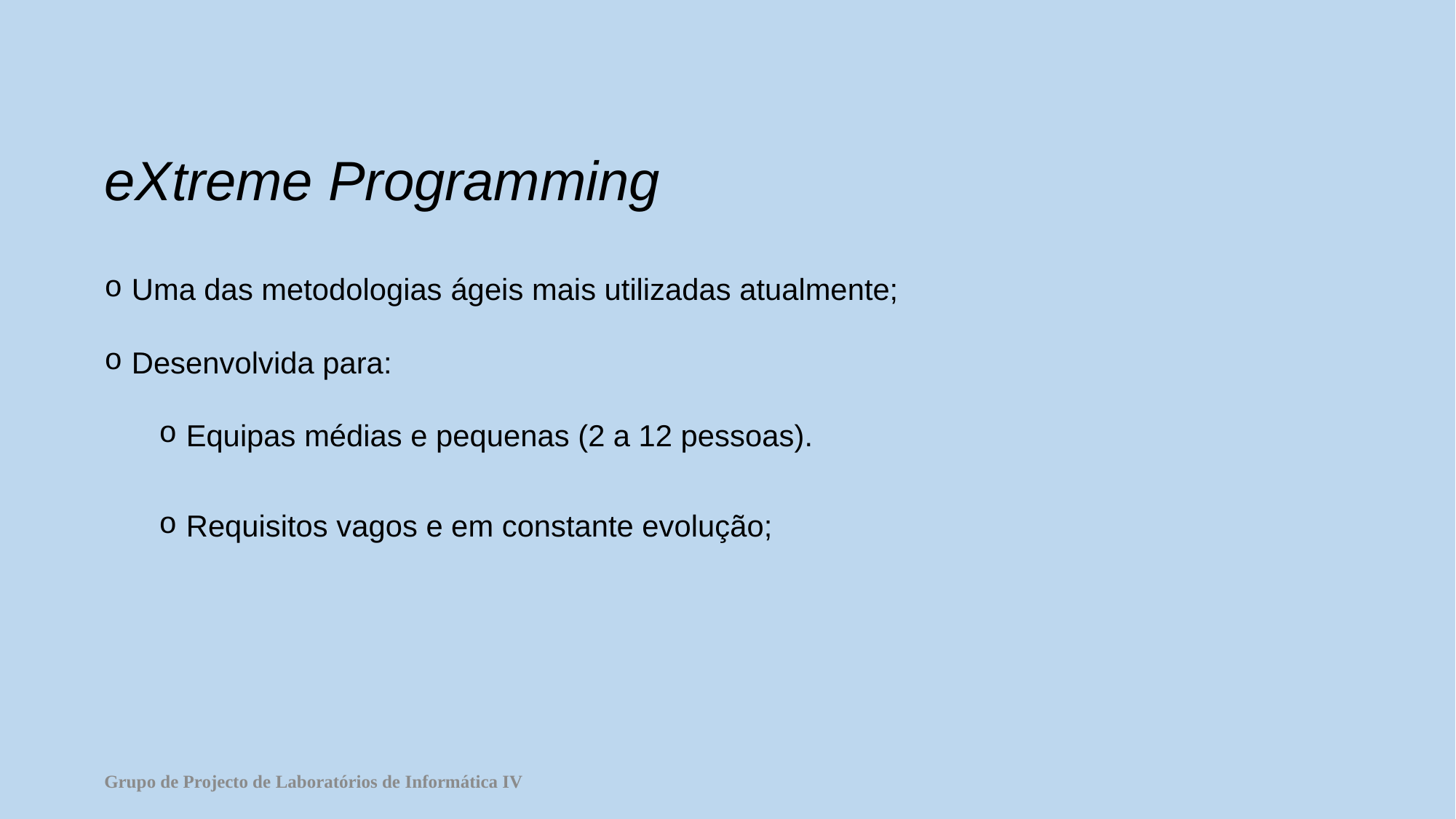

# eXtreme Programming
Uma das metodologias ágeis mais utilizadas atualmente;

Desenvolvida para:

Equipas médias e pequenas (2 a 12 pessoas).

Requisitos vagos e em constante evolução;
Grupo de Projecto de Laboratórios de Informática IV